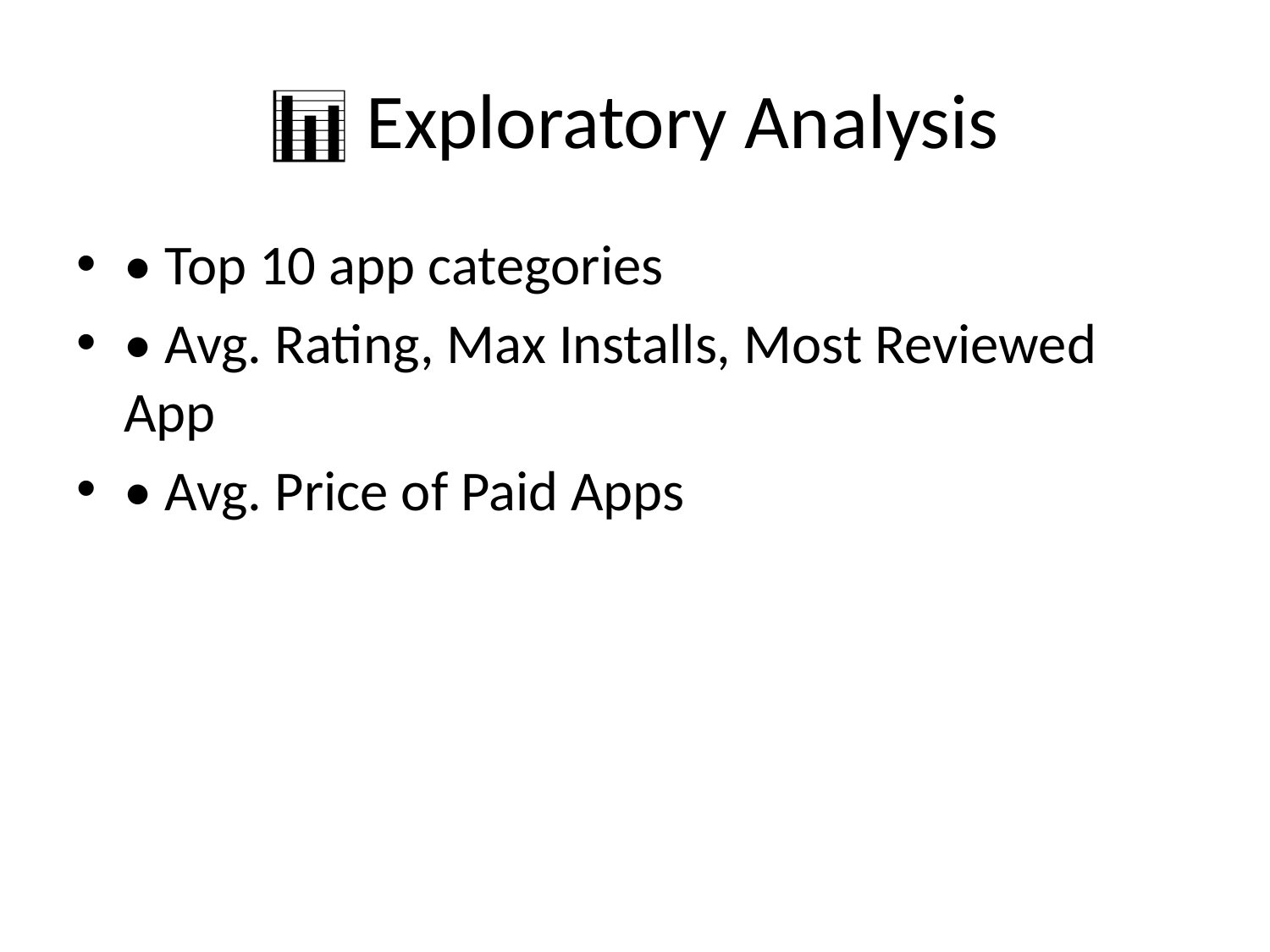

# 📊 Exploratory Analysis
• Top 10 app categories
• Avg. Rating, Max Installs, Most Reviewed App
• Avg. Price of Paid Apps